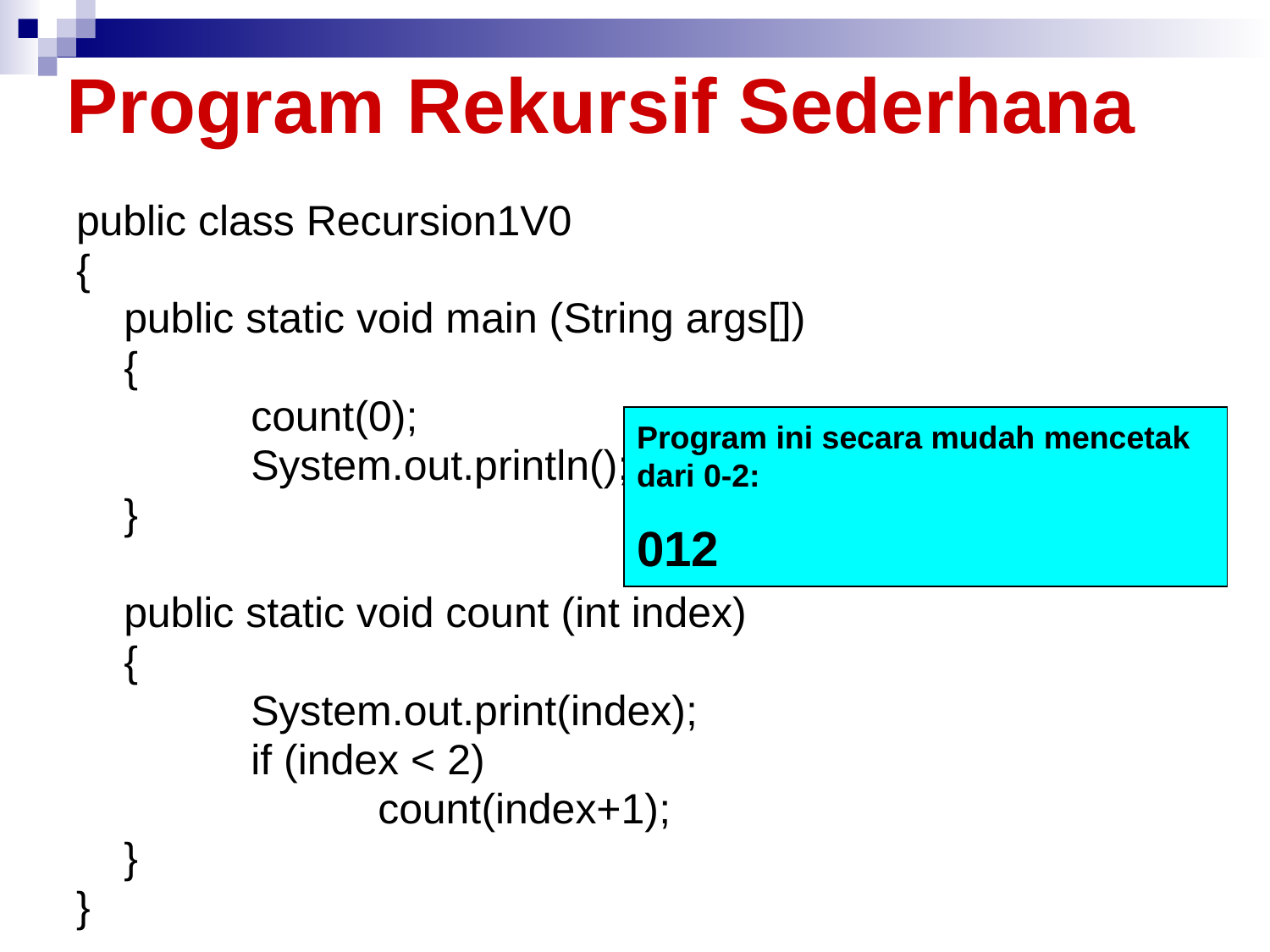

# Program Rekursif Sederhana
public class Recursion1V0
{
	public static void main (String args[])
	{
		count(0);
		System.out.println();
	}

	public static void count (int index)
	{
		System.out.print(index);
		if (index < 2)
			count(index+1);
	}
}
Program ini secara mudah mencetak dari 0-2:
012